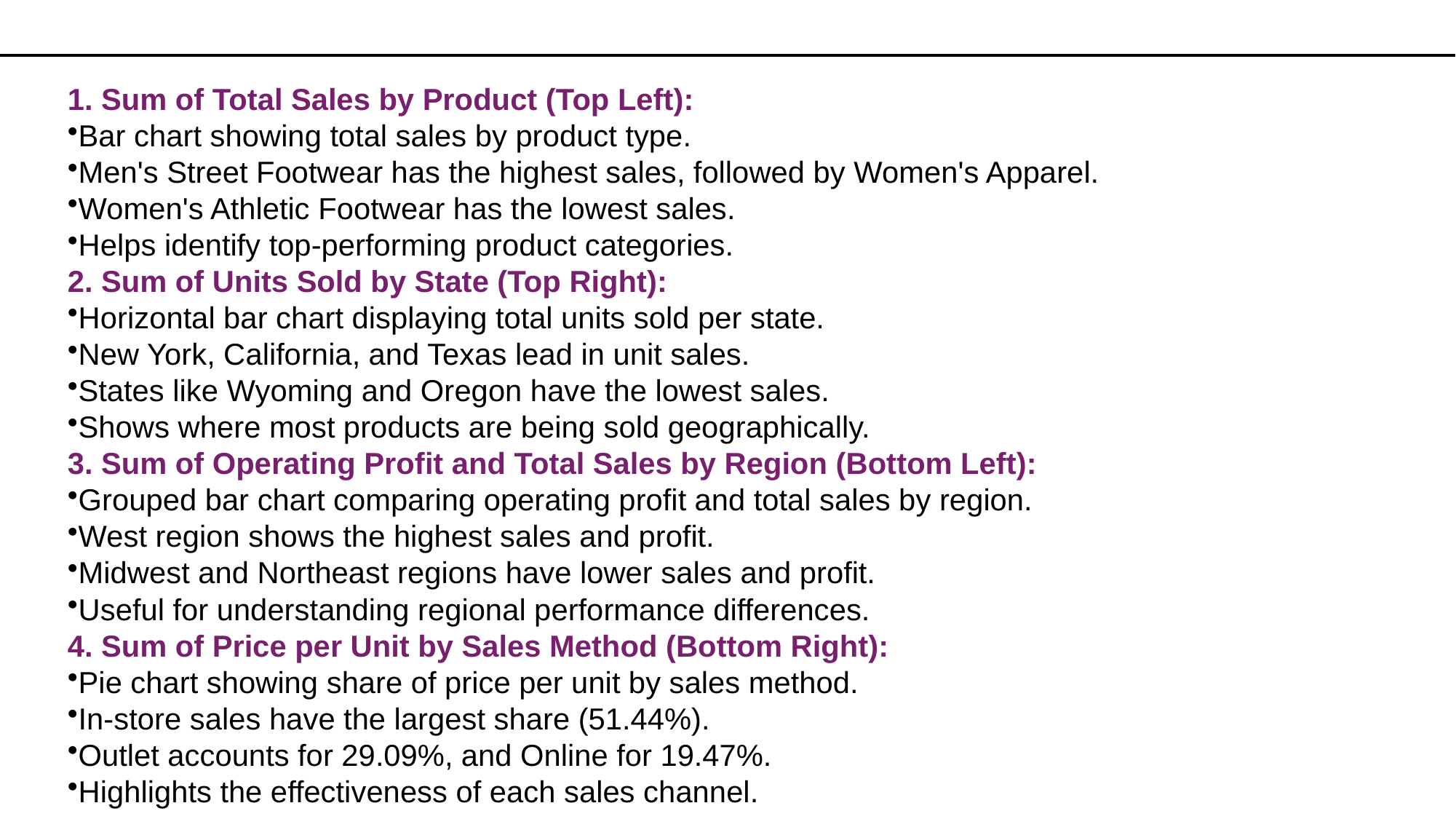

1. Sum of Total Sales by Product (Top Left):
Bar chart showing total sales by product type.
Men's Street Footwear has the highest sales, followed by Women's Apparel.
Women's Athletic Footwear has the lowest sales.
Helps identify top-performing product categories.
2. Sum of Units Sold by State (Top Right):
Horizontal bar chart displaying total units sold per state.
New York, California, and Texas lead in unit sales.
States like Wyoming and Oregon have the lowest sales.
Shows where most products are being sold geographically.
3. Sum of Operating Profit and Total Sales by Region (Bottom Left):
Grouped bar chart comparing operating profit and total sales by region.
West region shows the highest sales and profit.
Midwest and Northeast regions have lower sales and profit.
Useful for understanding regional performance differences.
4. Sum of Price per Unit by Sales Method (Bottom Right):
Pie chart showing share of price per unit by sales method.
In-store sales have the largest share (51.44%).
Outlet accounts for 29.09%, and Online for 19.47%.
Highlights the effectiveness of each sales channel.